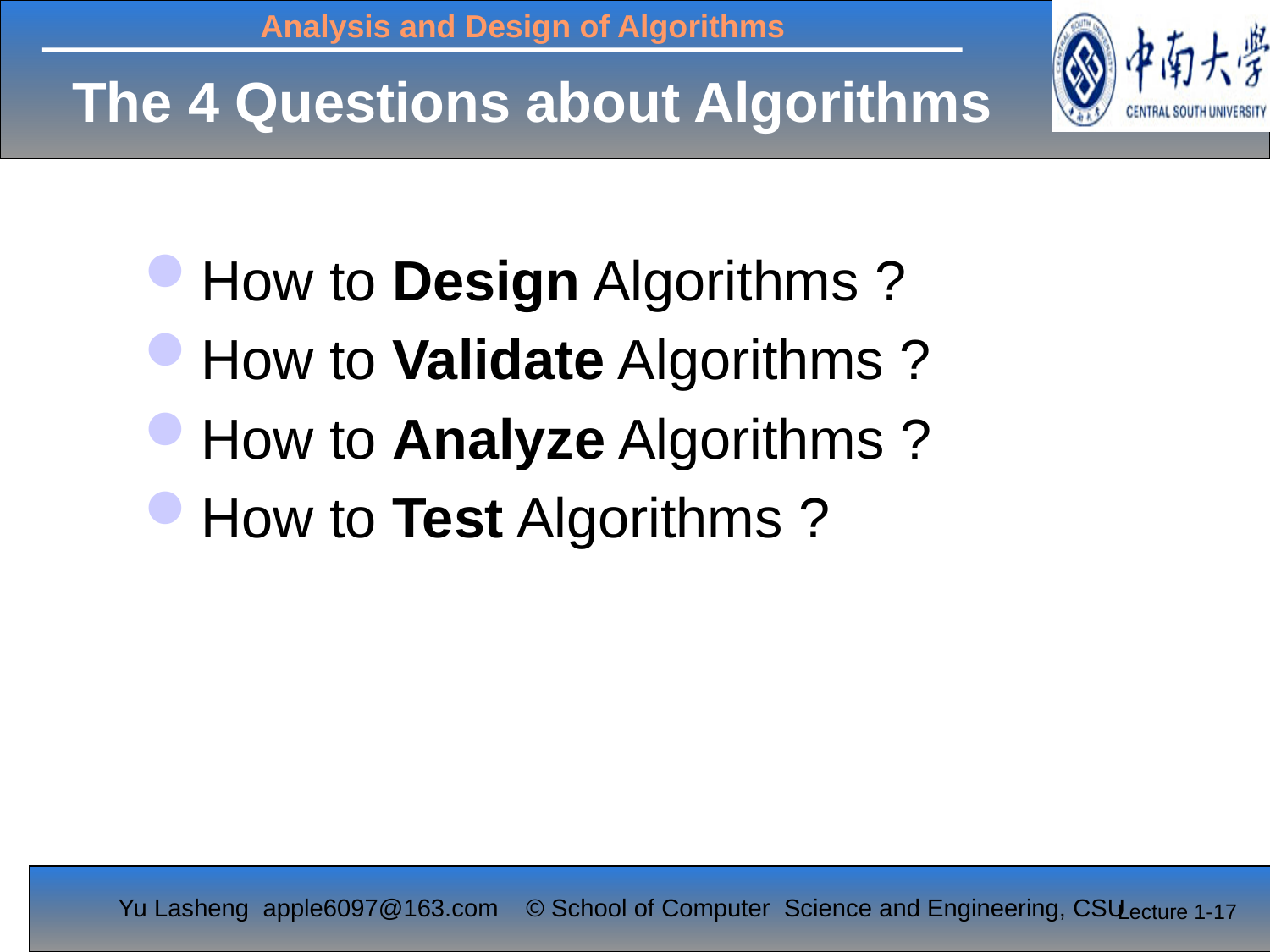

The 4 Questions about Algorithms
How to Design Algorithms ?
How to Validate Algorithms ?
How to Analyze Algorithms ?
How to Test Algorithms ?
Lecture 1-17